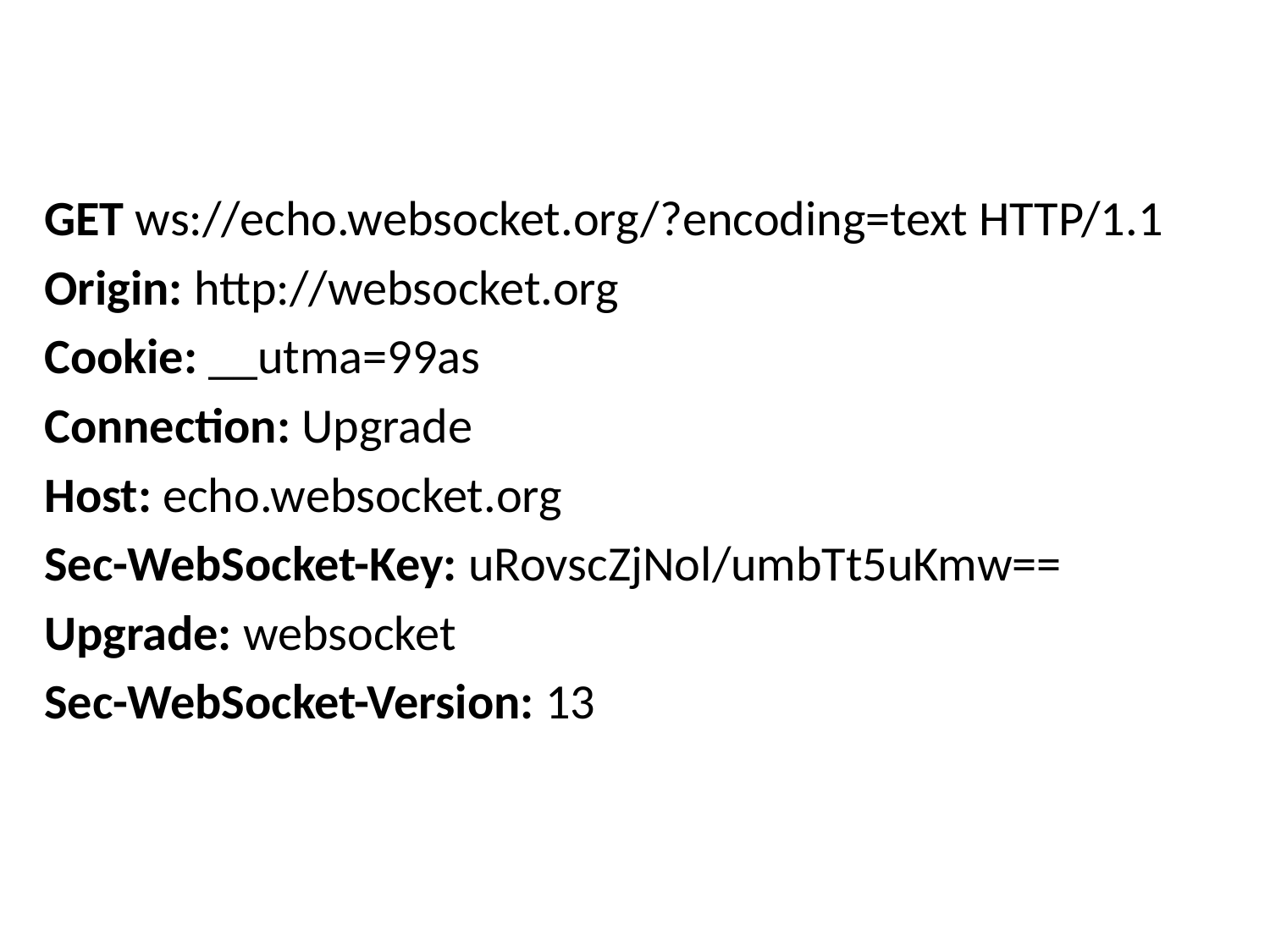

GET ws://echo.websocket.org/?encoding=text HTTP/1.1
Origin: http://websocket.org
Cookie: __utma=99as
Connection: Upgrade
Host: echo.websocket.org
Sec-WebSocket-Key: uRovscZjNol/umbTt5uKmw==
Upgrade: websocket
Sec-WebSocket-Version: 13